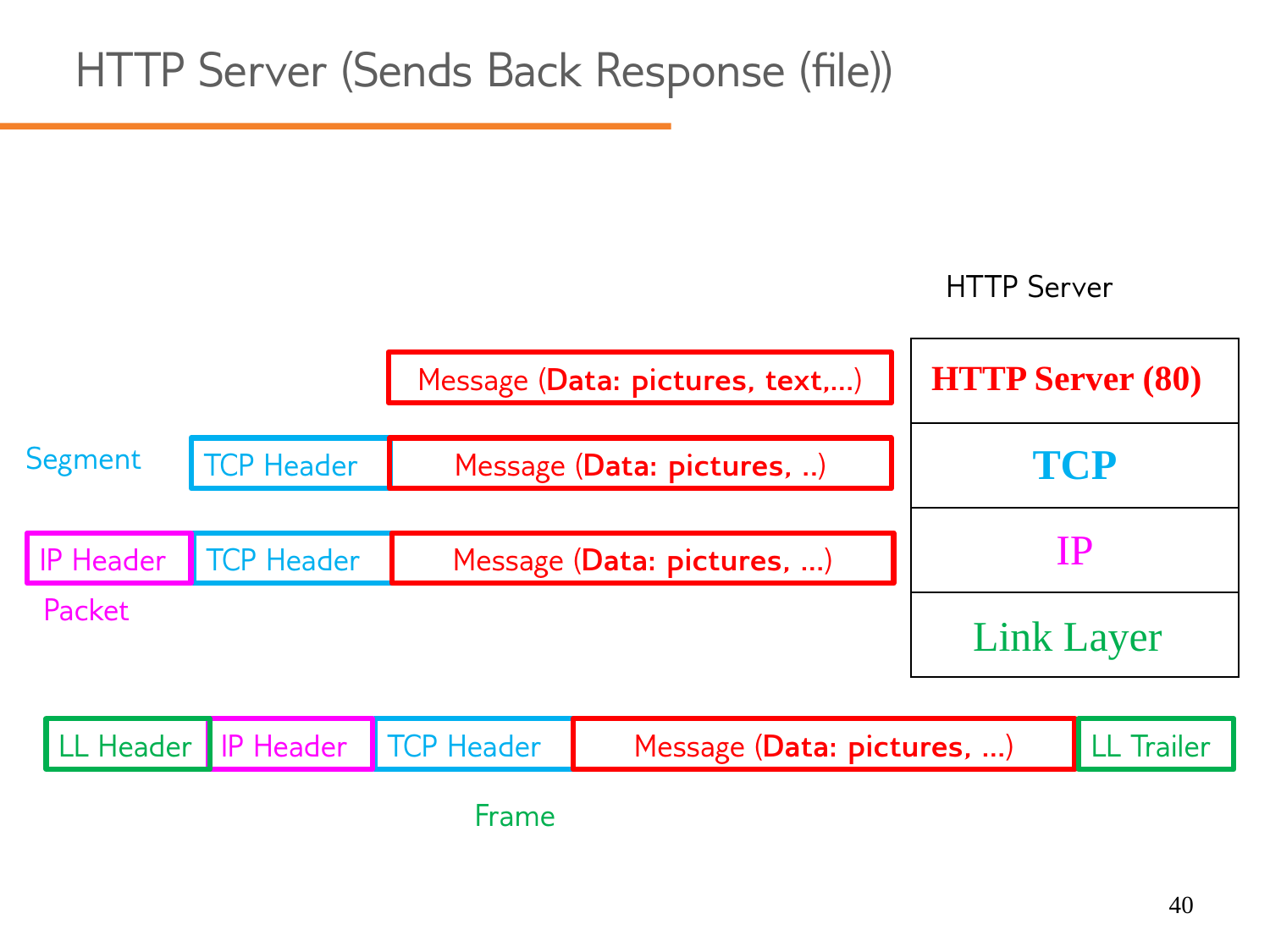

# HTTP Server (Sends Back Response (file))
HTTP Server

HTTP Server (80)
Message (Data: pictures, text,…)

Segment
TCP
TCP
Transport
TCP Header
Message (Data: pictures, ..)

IP
Network
IP Header
TCP Header
Message (Data: pictures, …)
Packet

Link Layer
LL Header
IP Header
TCP Header
Message (Data: pictures, …)
LL Trailer
Frame
40